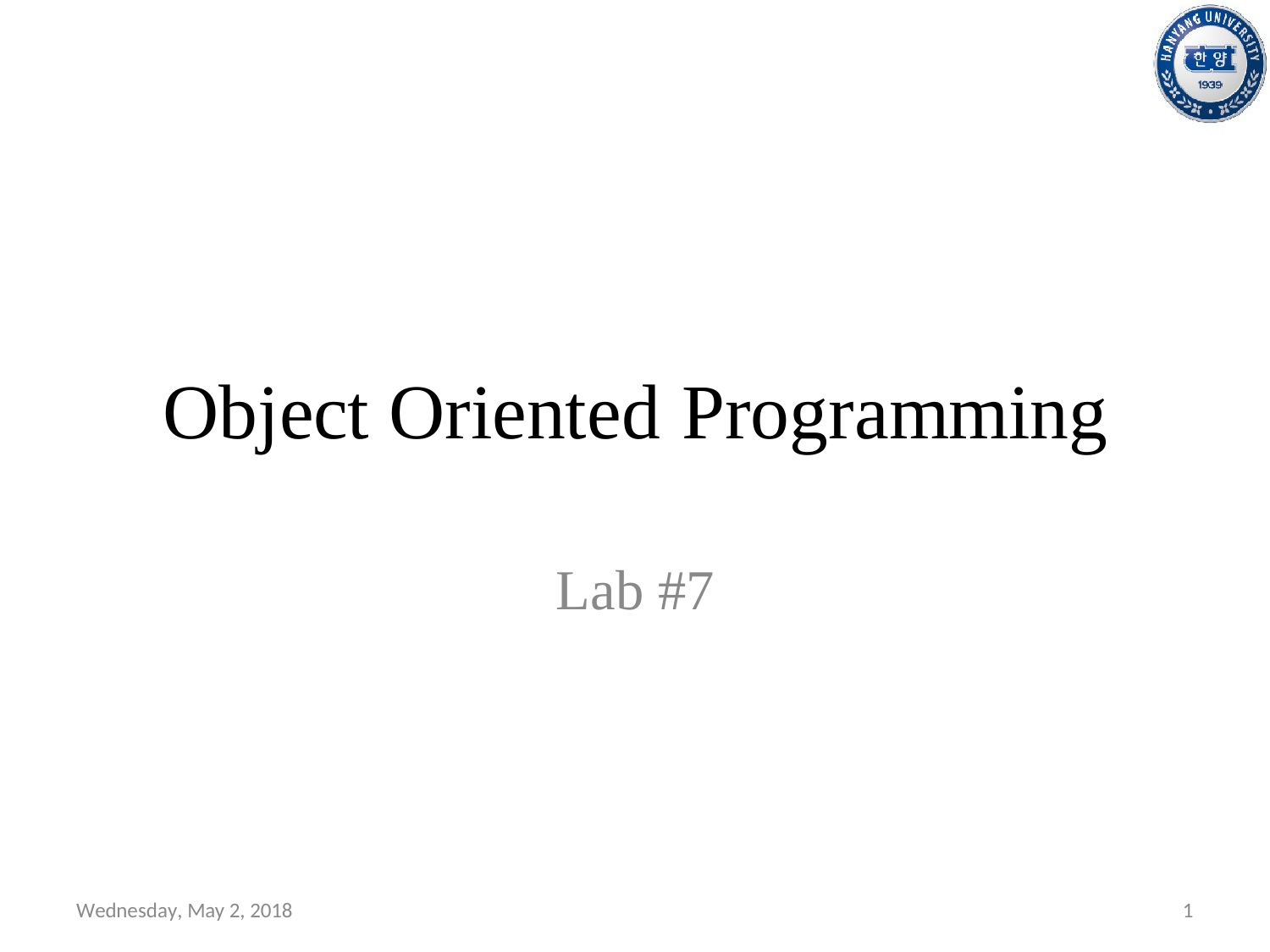

Object Oriented	Programming
Lab #7
1
Wednesday, May 2, 2018